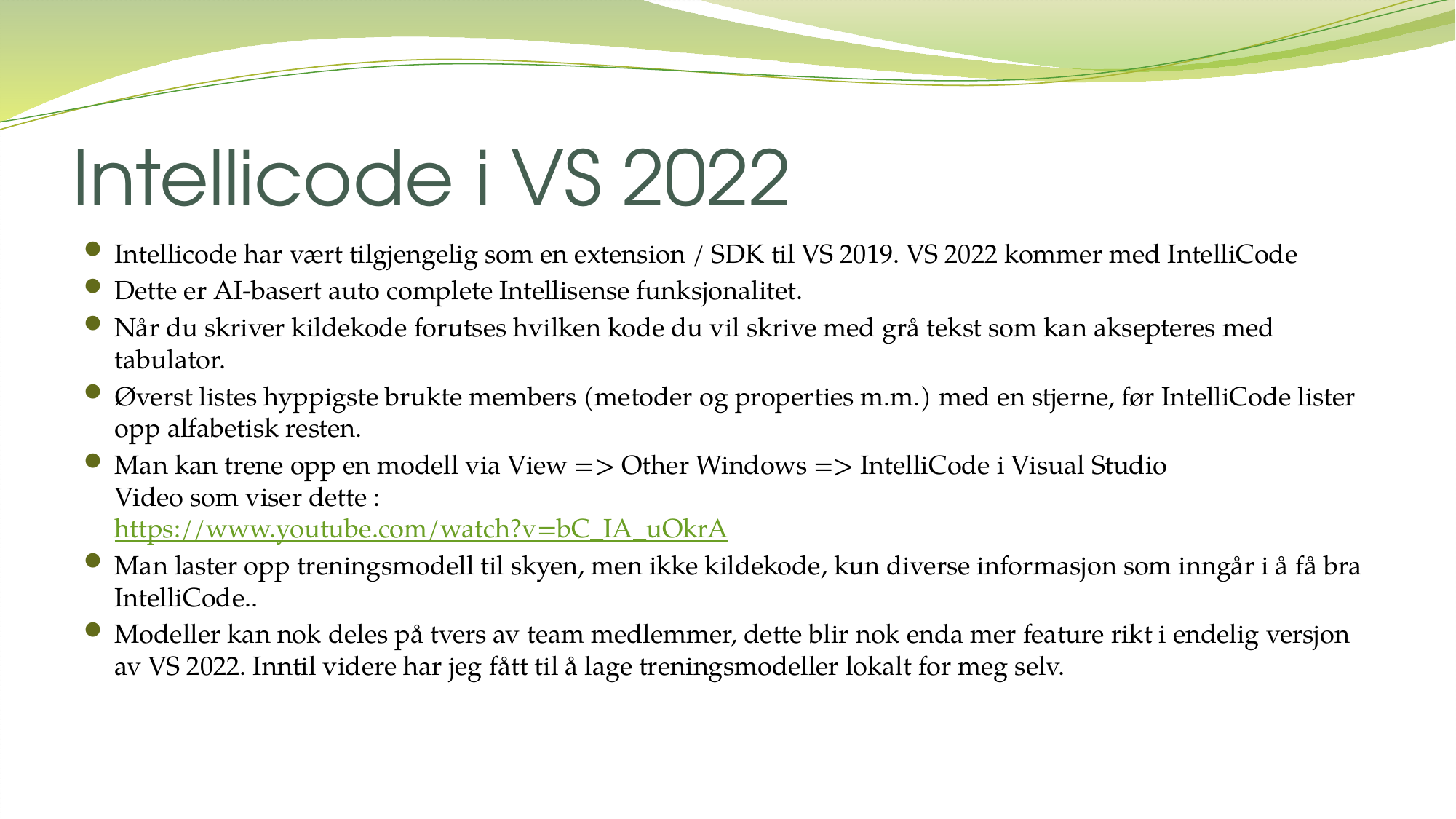

# Intellicode i VS 2022
Intellicode har vært tilgjengelig som en extension / SDK til VS 2019. VS 2022 kommer med IntelliCode
Dette er AI-basert auto complete Intellisense funksjonalitet.
Når du skriver kildekode forutses hvilken kode du vil skrive med grå tekst som kan aksepteres med tabulator.
Øverst listes hyppigste brukte members (metoder og properties m.m.) med en stjerne, før IntelliCode lister opp alfabetisk resten.
Man kan trene opp en modell via View => Other Windows => IntelliCode i Visual Studio
Video som viser dette :
https://www.youtube.com/watch?v=bC_IA_uOkrA
Man laster opp treningsmodell til skyen, men ikke kildekode, kun diverse informasjon som inngår i å få bra IntelliCode..
Modeller kan nok deles på tvers av team medlemmer, dette blir nok enda mer feature rikt i endelig versjon av VS 2022. Inntil videre har jeg fått til å lage treningsmodeller lokalt for meg selv.